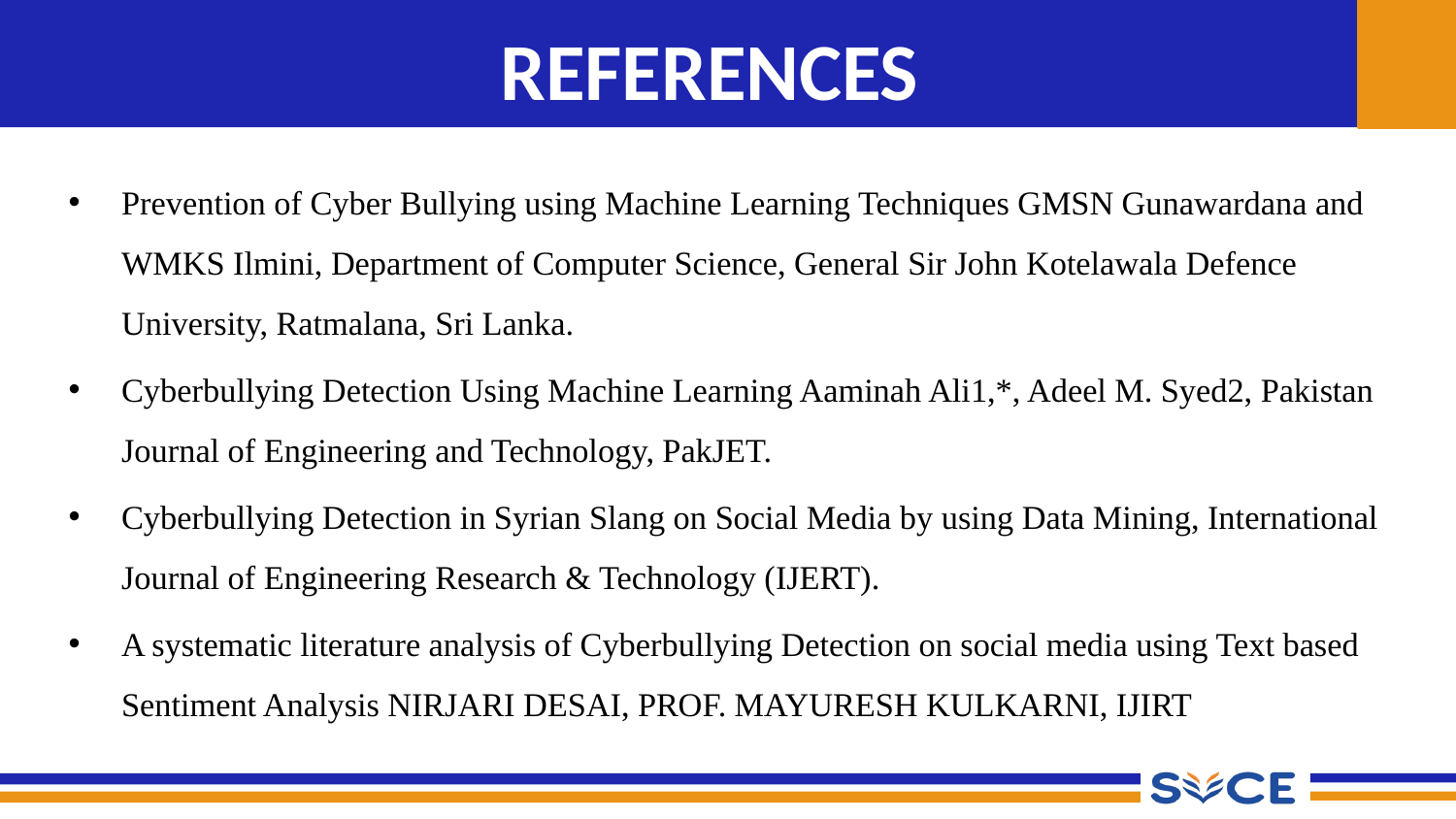

# REFERENCES
Prevention of Cyber Bullying using Machine Learning Techniques GMSN Gunawardana and WMKS Ilmini, Department of Computer Science, General Sir John Kotelawala Defence University, Ratmalana, Sri Lanka.
Cyberbullying Detection Using Machine Learning Aaminah Ali1,*, Adeel M. Syed2, Pakistan Journal of Engineering and Technology, PakJET.
Cyberbullying Detection in Syrian Slang on Social Media by using Data Mining, International Journal of Engineering Research & Technology (IJERT).
A systematic literature analysis of Cyberbullying Detection on social media using Text based Sentiment Analysis NIRJARI DESAI, PROF. MAYURESH KULKARNI, IJIRT